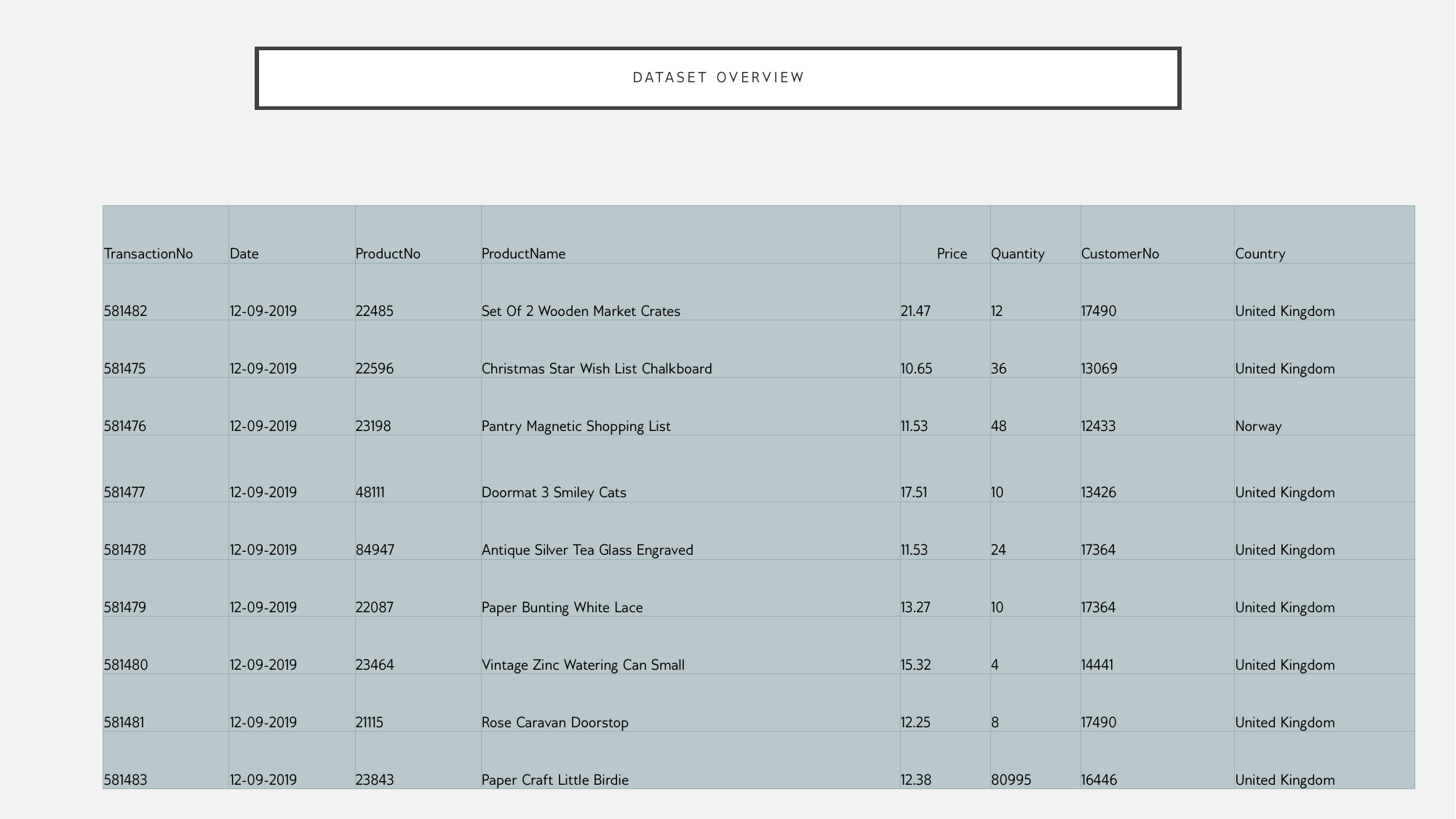

# DATASET OVERVIEW
| TransactionNo | Date | ProductNo | ProductName | Price | Quantity | CustomerNo | Country |
| --- | --- | --- | --- | --- | --- | --- | --- |
| 581482 | 12-09-2019 | 22485 | Set Of 2 Wooden Market Crates | 21.47 | 12 | 17490 | United Kingdom |
| 581475 | 12-09-2019 | 22596 | Christmas Star Wish List Chalkboard | 10.65 | 36 | 13069 | United Kingdom |
| 581476 | 12-09-2019 | 23198 | Pantry Magnetic Shopping List | 11.53 | 48 | 12433 | Norway |
| 581477 | 12-09-2019 | 48111 | Doormat 3 Smiley Cats | 17.51 | 10 | 13426 | United Kingdom |
| 581478 | 12-09-2019 | 84947 | Antique Silver Tea Glass Engraved | 11.53 | 24 | 17364 | United Kingdom |
| 581479 | 12-09-2019 | 22087 | Paper Bunting White Lace | 13.27 | 10 | 17364 | United Kingdom |
| 581480 | 12-09-2019 | 23464 | Vintage Zinc Watering Can Small | 15.32 | 4 | 14441 | United Kingdom |
| 581481 | 12-09-2019 | 21115 | Rose Caravan Doorstop | 12.25 | 8 | 17490 | United Kingdom |
| 581483 | 12-09-2019 | 23843 | Paper Craft Little Birdie | 12.38 | 80995 | 16446 | United Kingdom |